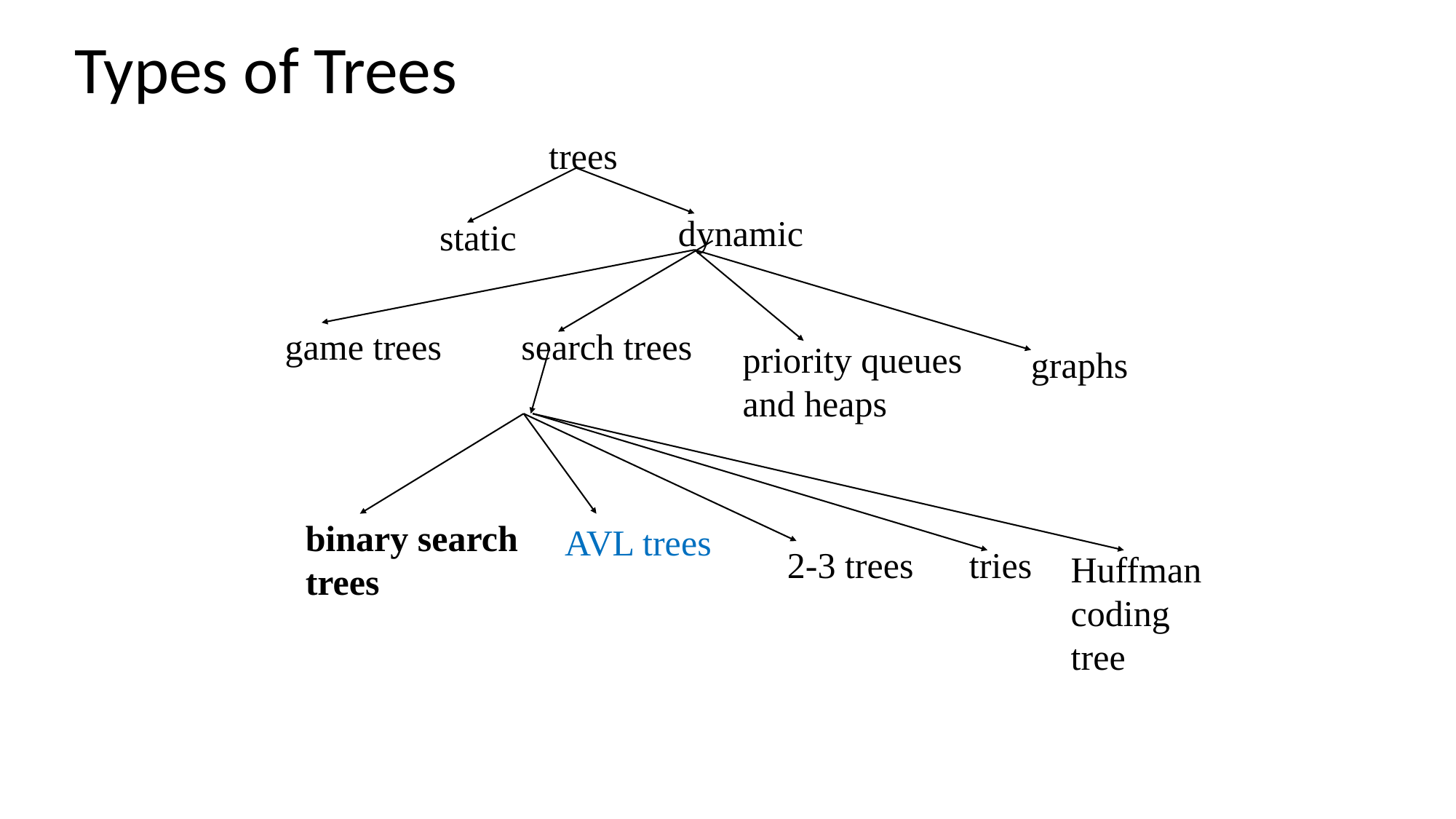

Types of Trees
trees

dynamic
static

game trees
search trees
priority queues
and heaps
graphs

binary search
trees
AVL trees
2-3 trees
tries
Huffman
coding
tree